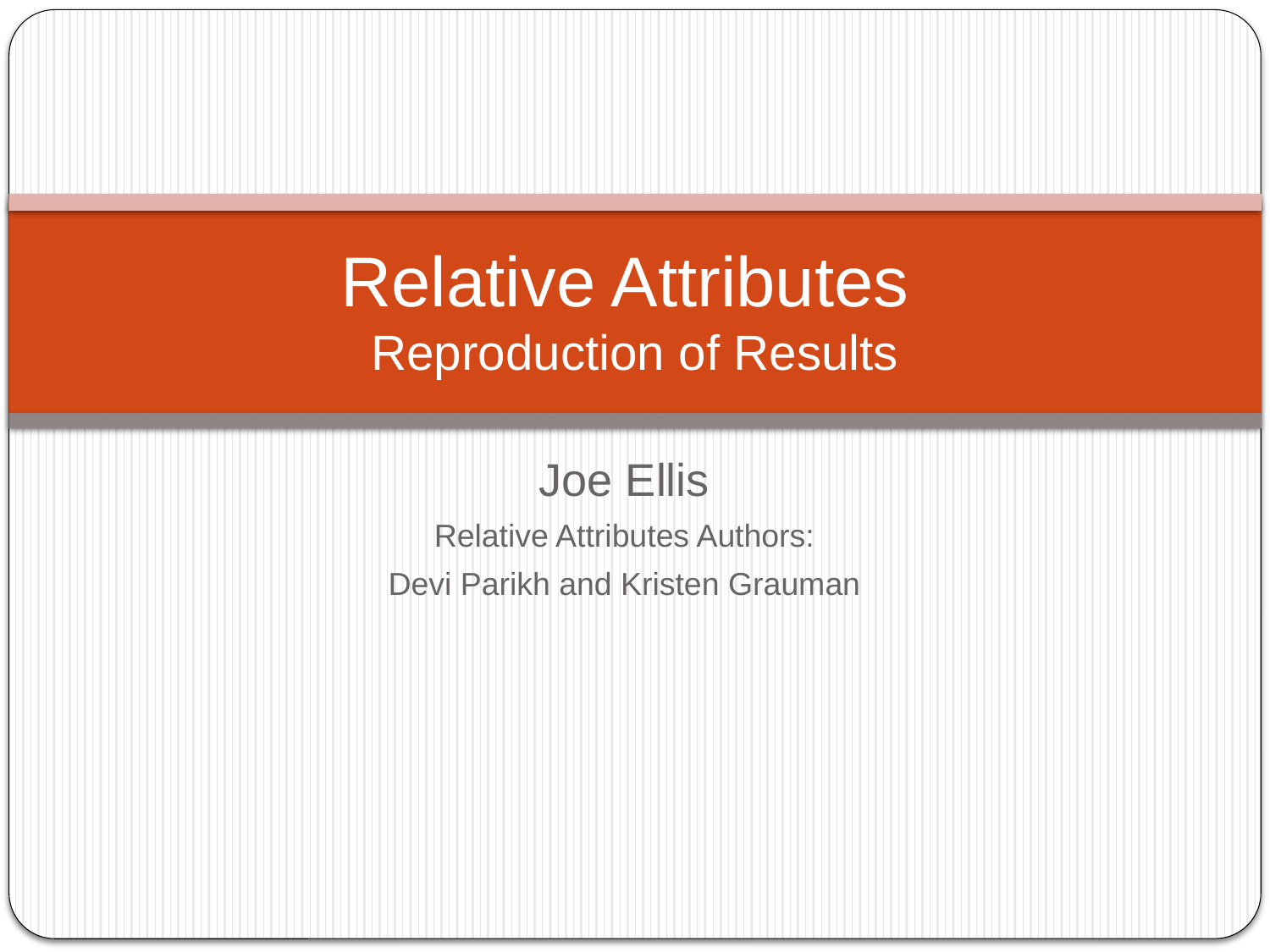

# Relative Attributes Reproduction of Results
Joe Ellis
Relative Attributes Authors:
Devi Parikh and Kristen Grauman